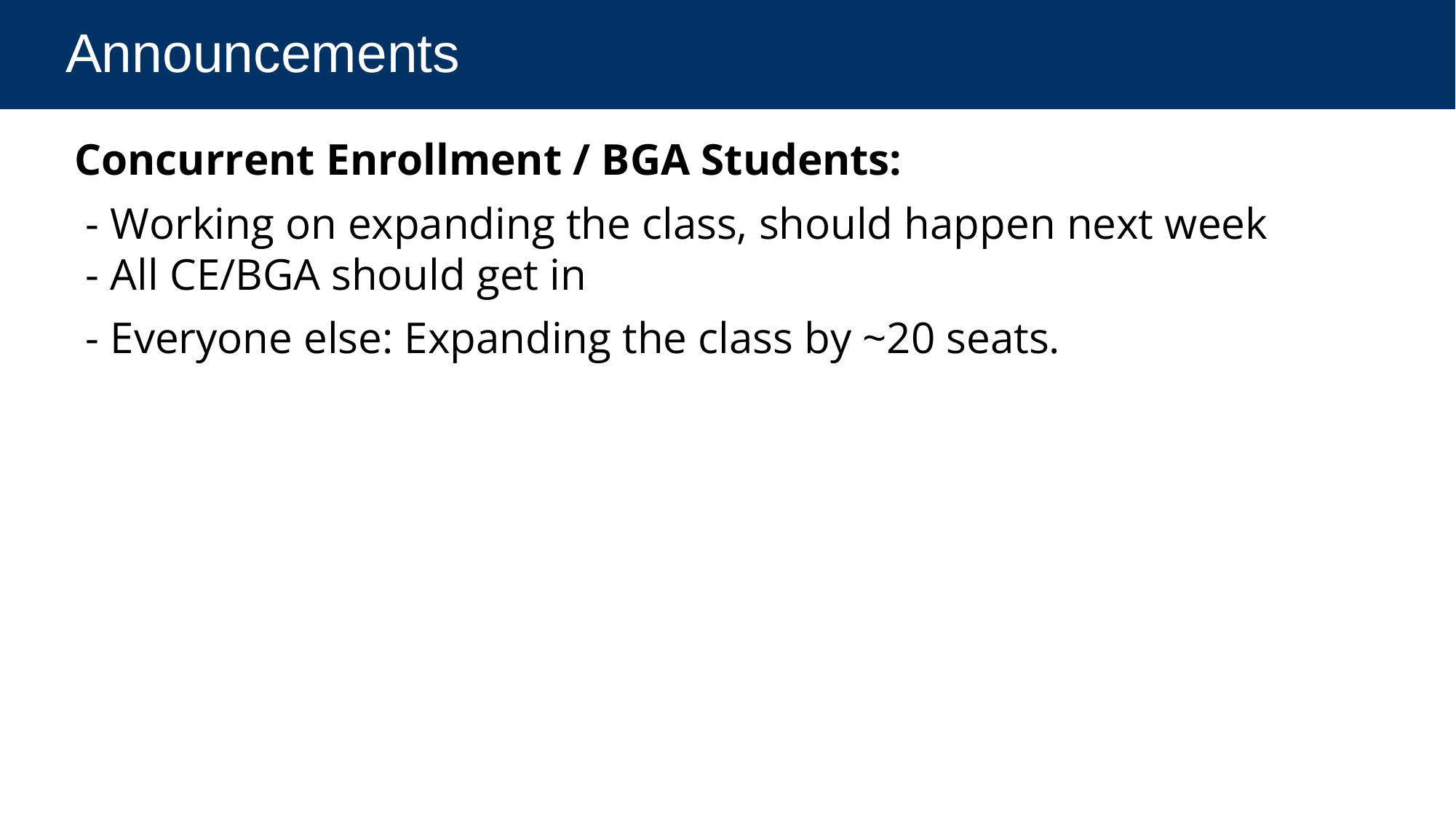

# Announcements
Concurrent Enrollment / BGA Students:
 - Working on expanding the class, should happen next week
 - All CE/BGA should get in
 - Everyone else: Expanding the class by ~20 seats.